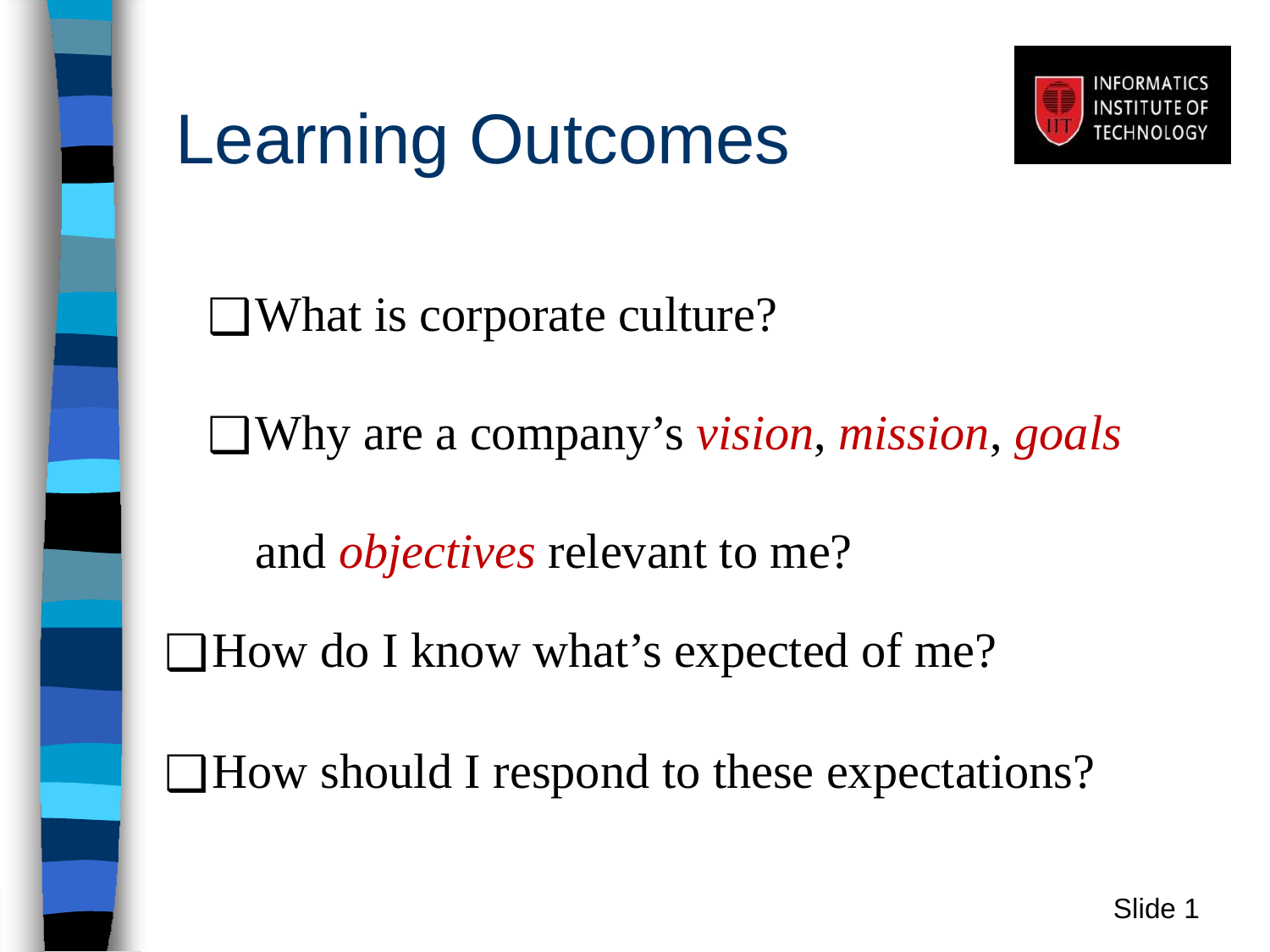

# Learning Outcomes
What is corporate culture?
Why are a company’s vision, mission, goals
and objectives relevant to me?
How do I know what’s expected of me?

How should I respond to these expectations?
Slide 1